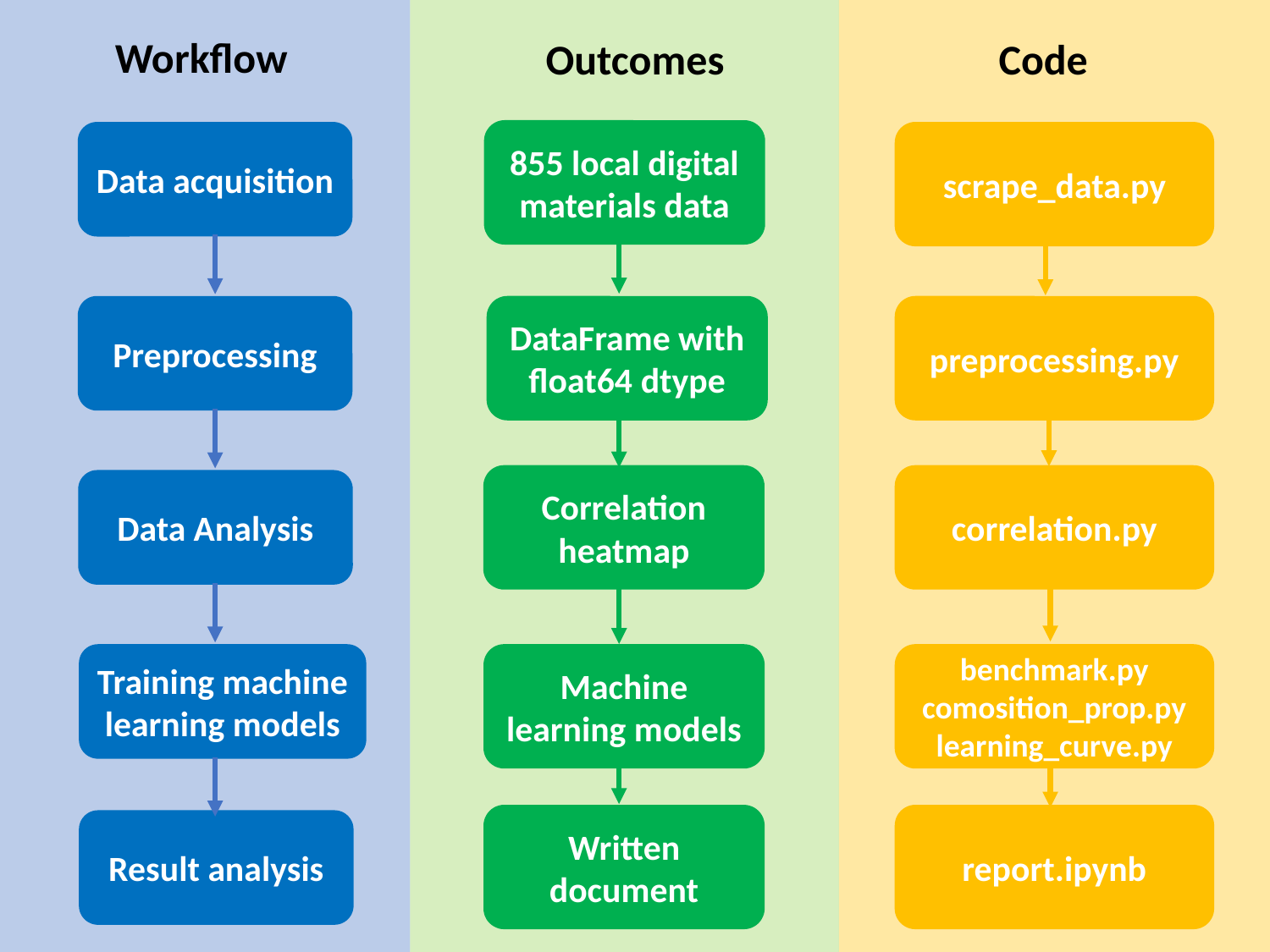

Workflow
Outcomes
Code
855 local digital materials data
Data acquisition
scrape_data.py
Preprocessing
DataFrame with float64 dtype
preprocessing.py
Correlation heatmap
correlation.py
Data Analysis
Training machine learning models
Machine learning models
benchmark.py
comosition_prop.py
learning_curve.py
Written document
report.ipynb
Result analysis